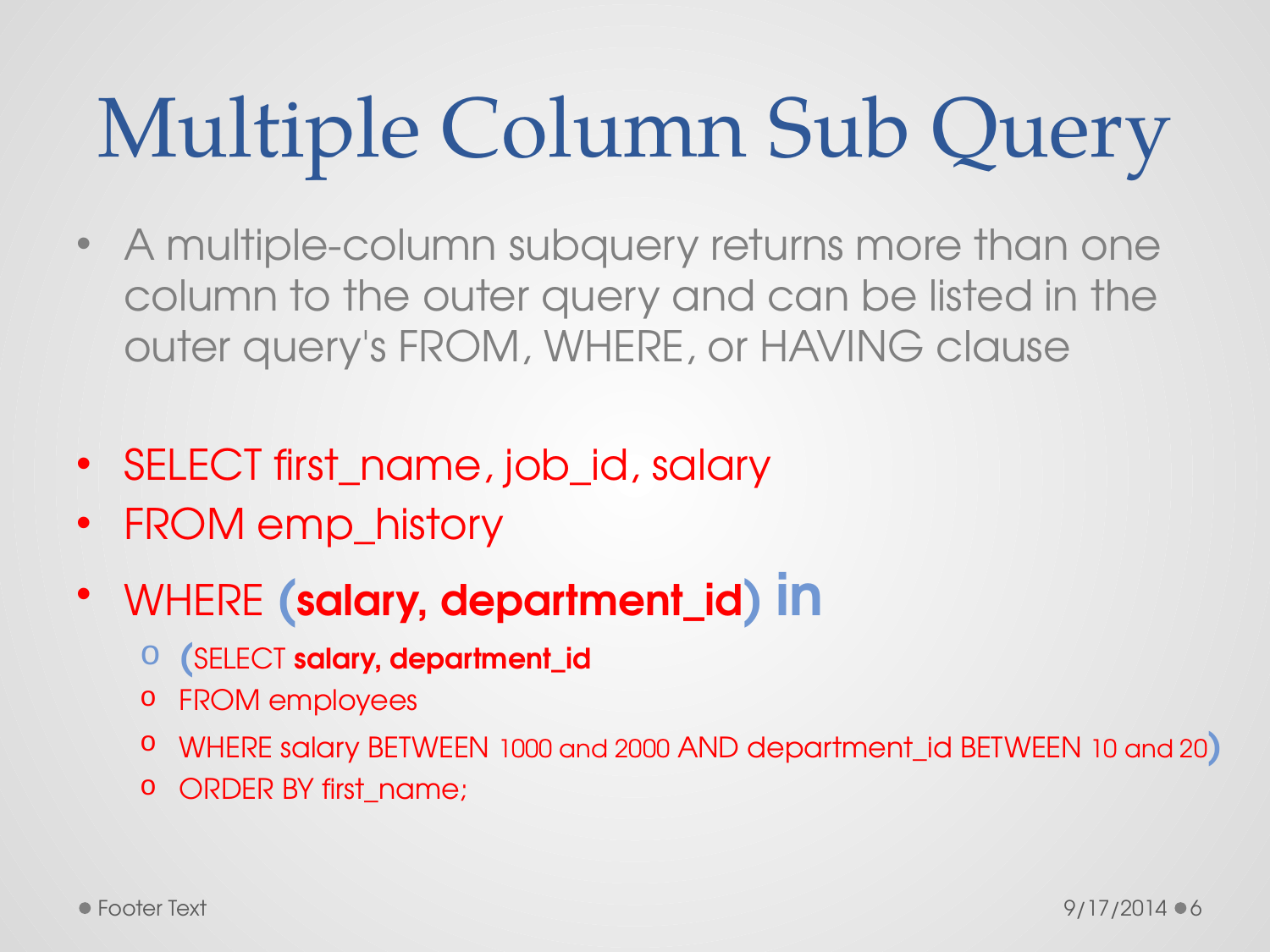

# Multiple Column Sub Query
A multiple-column subquery returns more than one column to the outer query and can be listed in the outer query's FROM, WHERE, or HAVING clause

SELECT first_name, job_id, salary
FROM emp_history
WHERE (salary, department_id) in
(SELECT salary, department_id
FROM employees
WHERE salary BETWEEN 1000 and 2000 AND department_id BETWEEN 10 and 20)
ORDER BY first_name;
Footer Text
9/17/2014
6